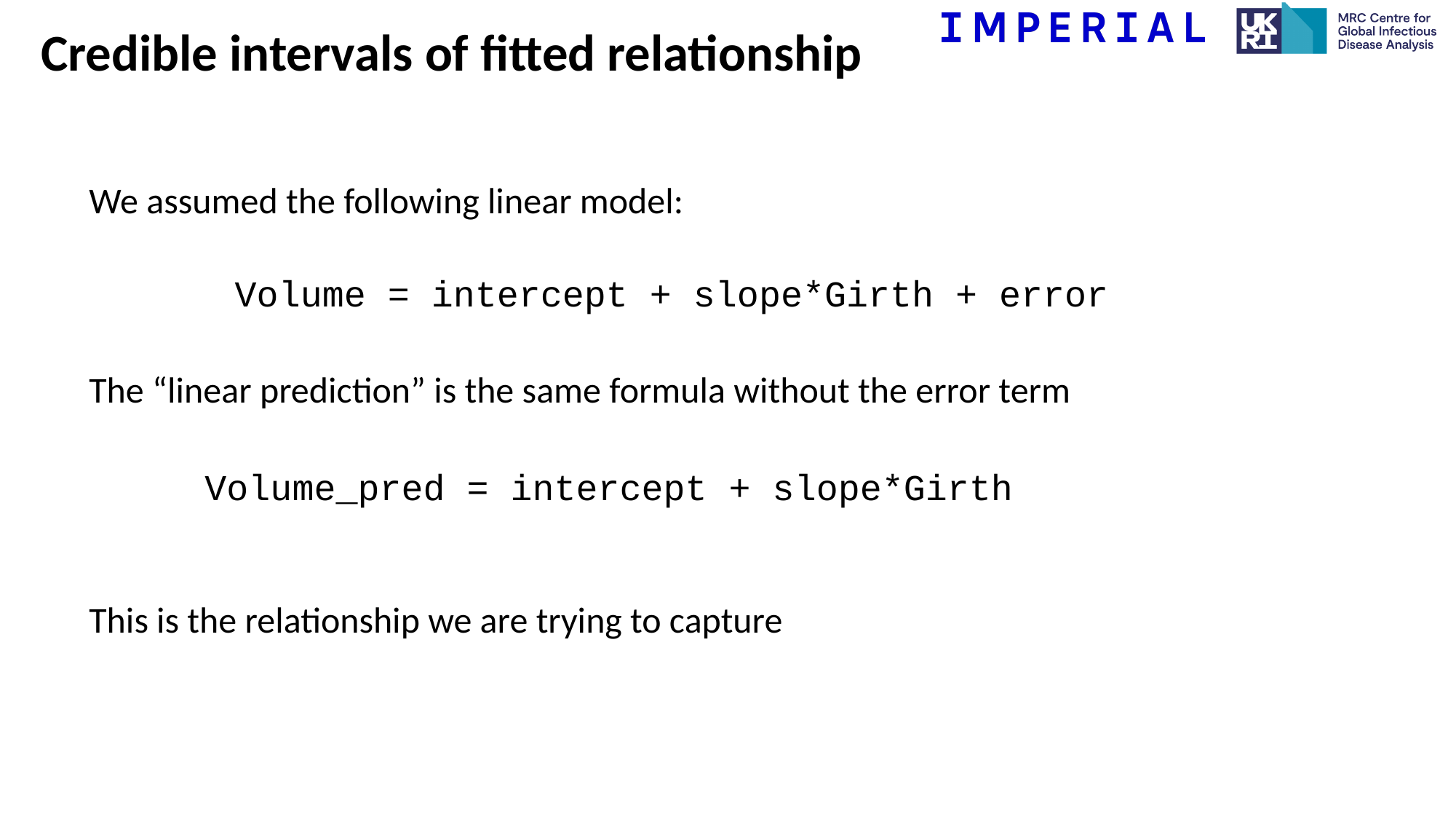

Credible intervals of fitted relationship
We assumed the following linear model:
Volume = intercept + slope*Girth + error
The “linear prediction” is the same formula without the error term
Volume_pred = intercept + slope*Girth
This is the relationship we are trying to capture